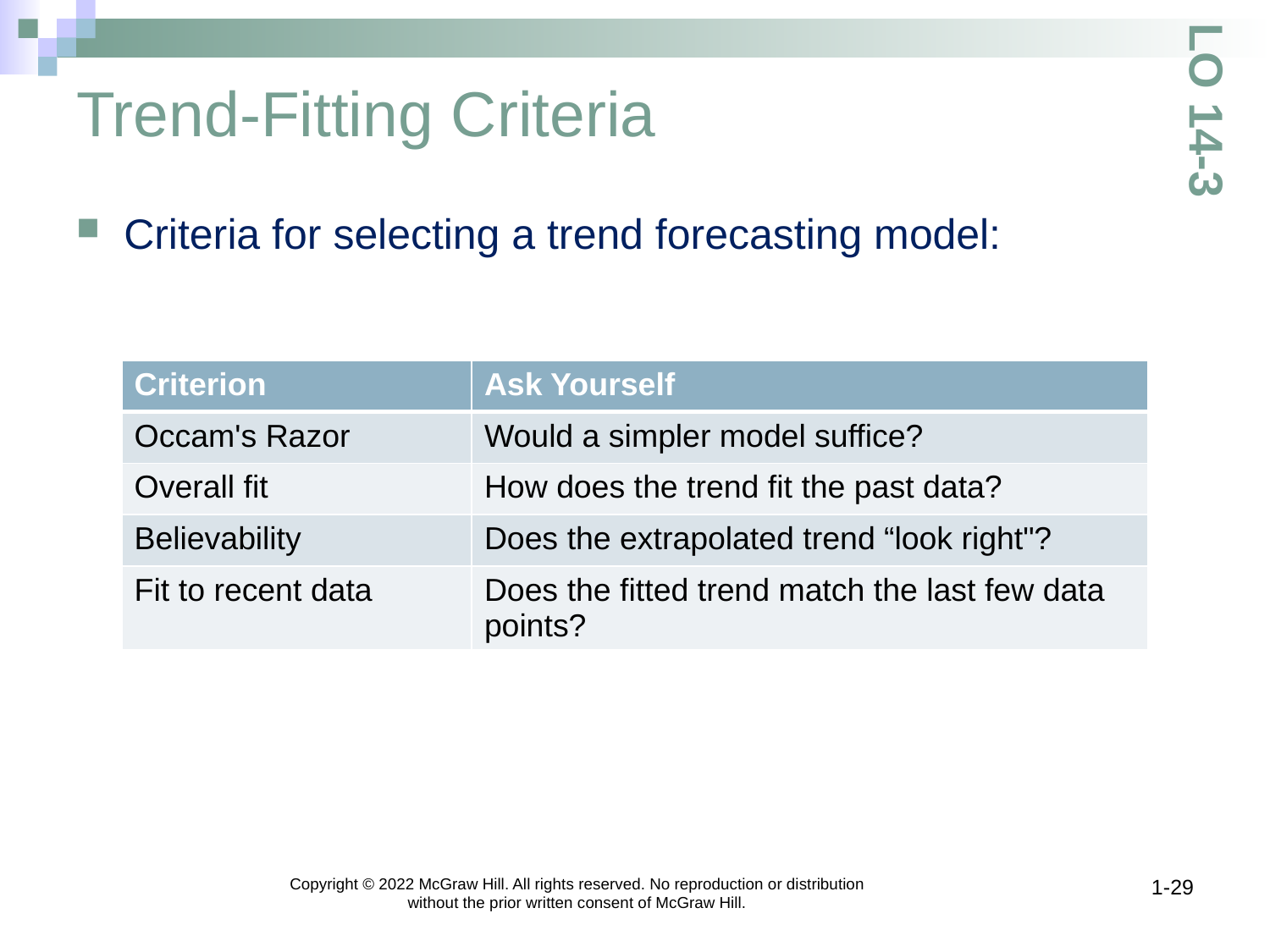

# Trend-Fitting Criteria
LO 14-3
Criteria for selecting a trend forecasting model:

| Criterion | Ask Yourself |
| --- | --- |
| Occam's Razor | Would a simpler model suffice? |
| Overall fit | How does the trend fit the past data? |
| Believability | Does the extrapolated trend “look right"? |
| Fit to recent data | Does the fitted trend match the last few data points? |
Copyright © 2022 McGraw Hill. All rights reserved. No reproduction or distribution without the prior written consent of McGraw Hill.
1-29